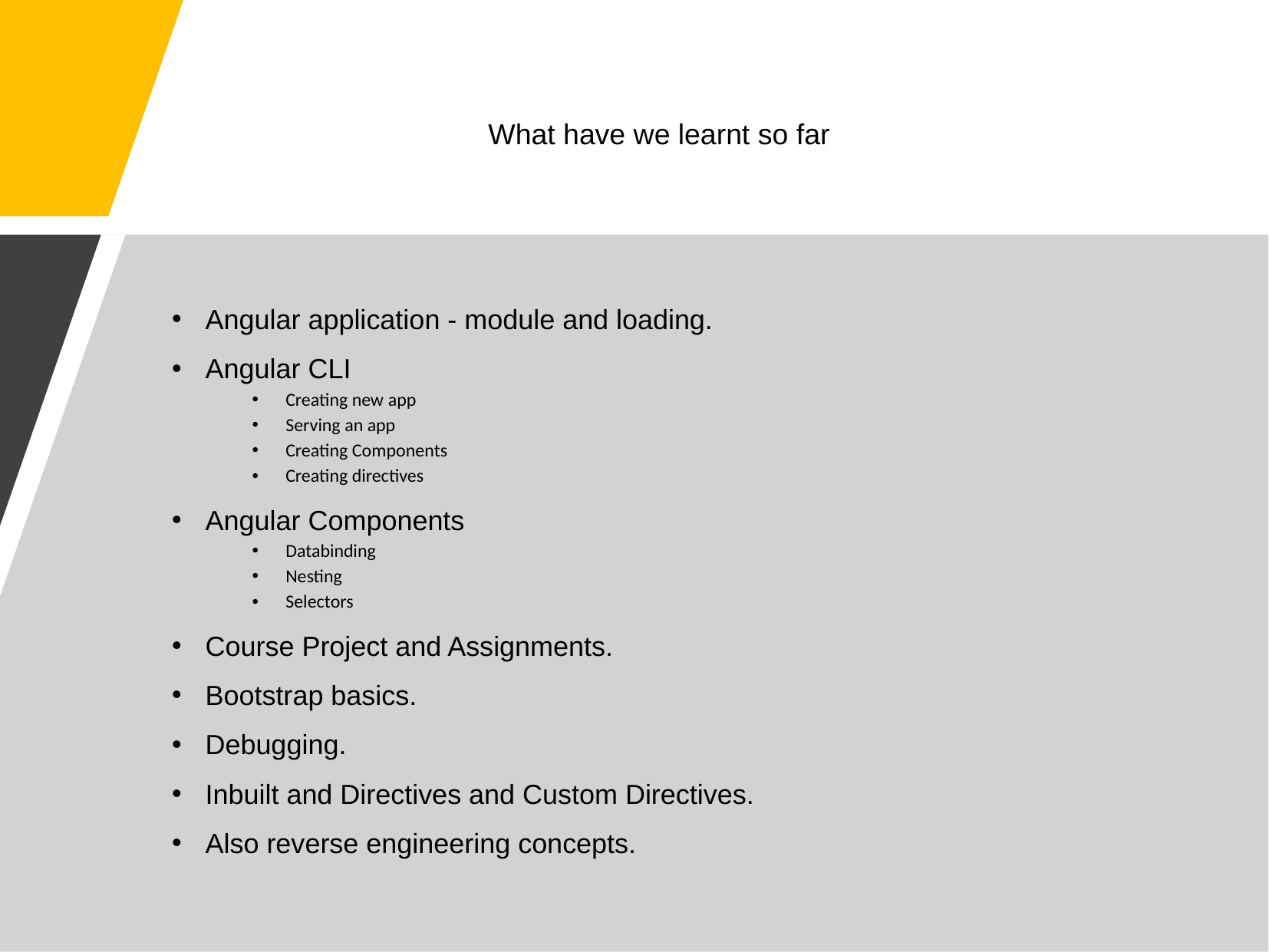

# What have we learnt so far

Angular application - module and loading.
Angular CLI
Creating new app
Serving an app
Creating Components
Creating directives
Angular Components
Databinding
Nesting
Selectors
Course Project and Assignments.
Bootstrap basics.
Debugging.
Inbuilt and Directives and Custom Directives.
Also reverse engineering concepts.